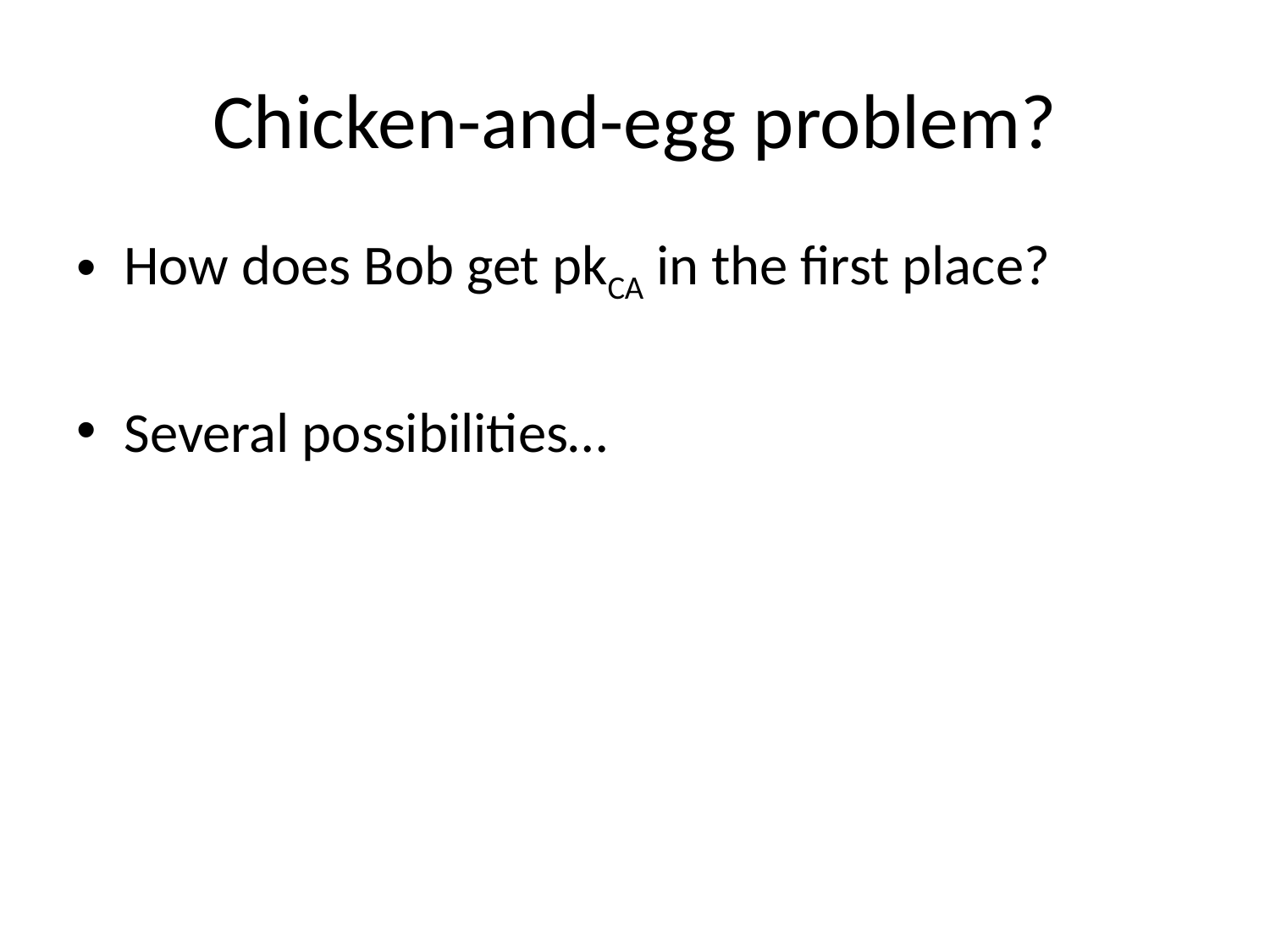

# Chicken-and-egg problem?
How does Bob get pkCA in the first place?

Several possibilities…